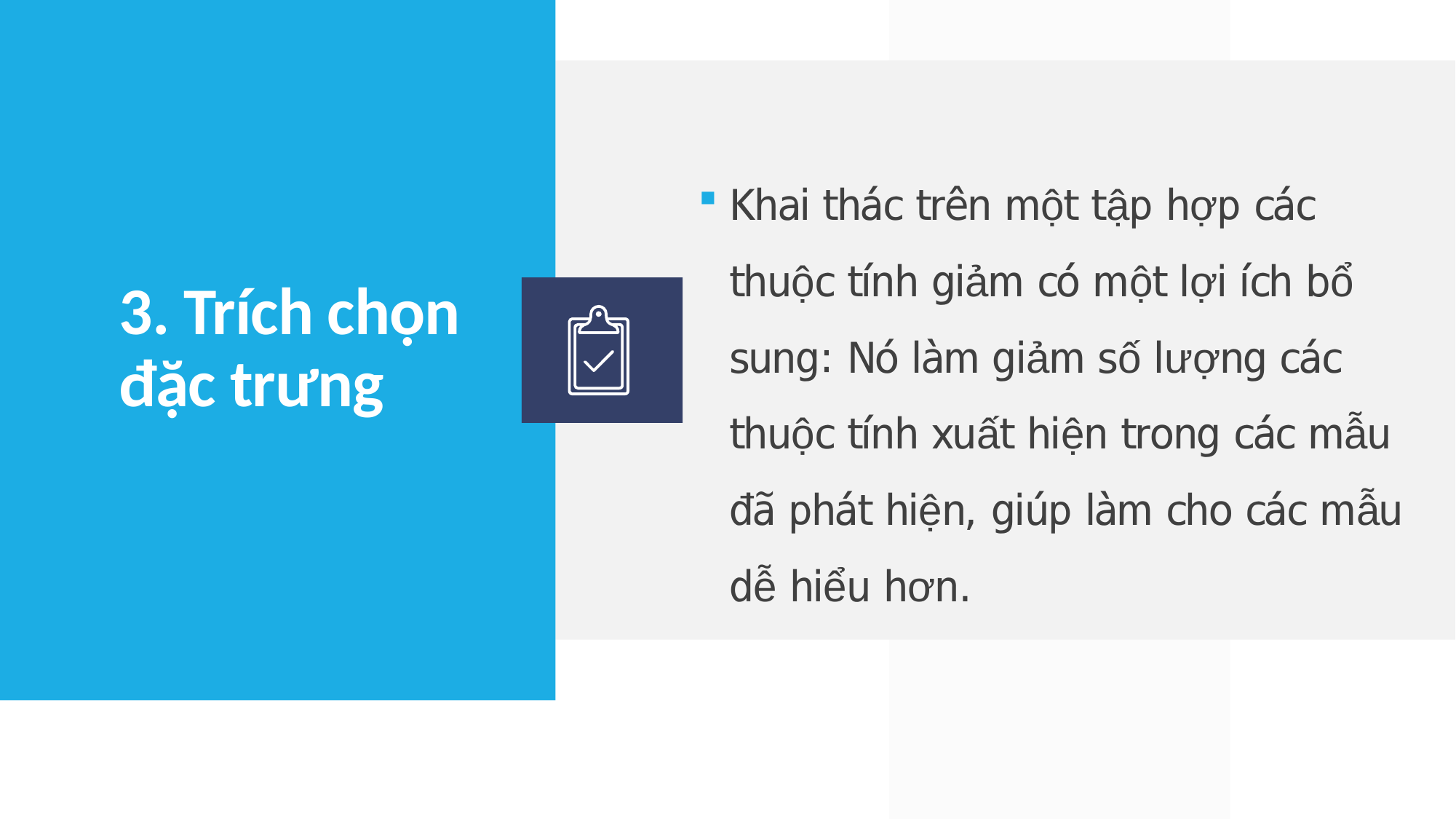

Khai thác trên một tập hợp các thuộc tính giảm có một lợi ích bổ sung: Nó làm giảm số lượng các thuộc tính xuất hiện trong các mẫu đã phát hiện, giúp làm cho các mẫu dễ hiểu hơn.

# 3. Trích chọn đặc trưng